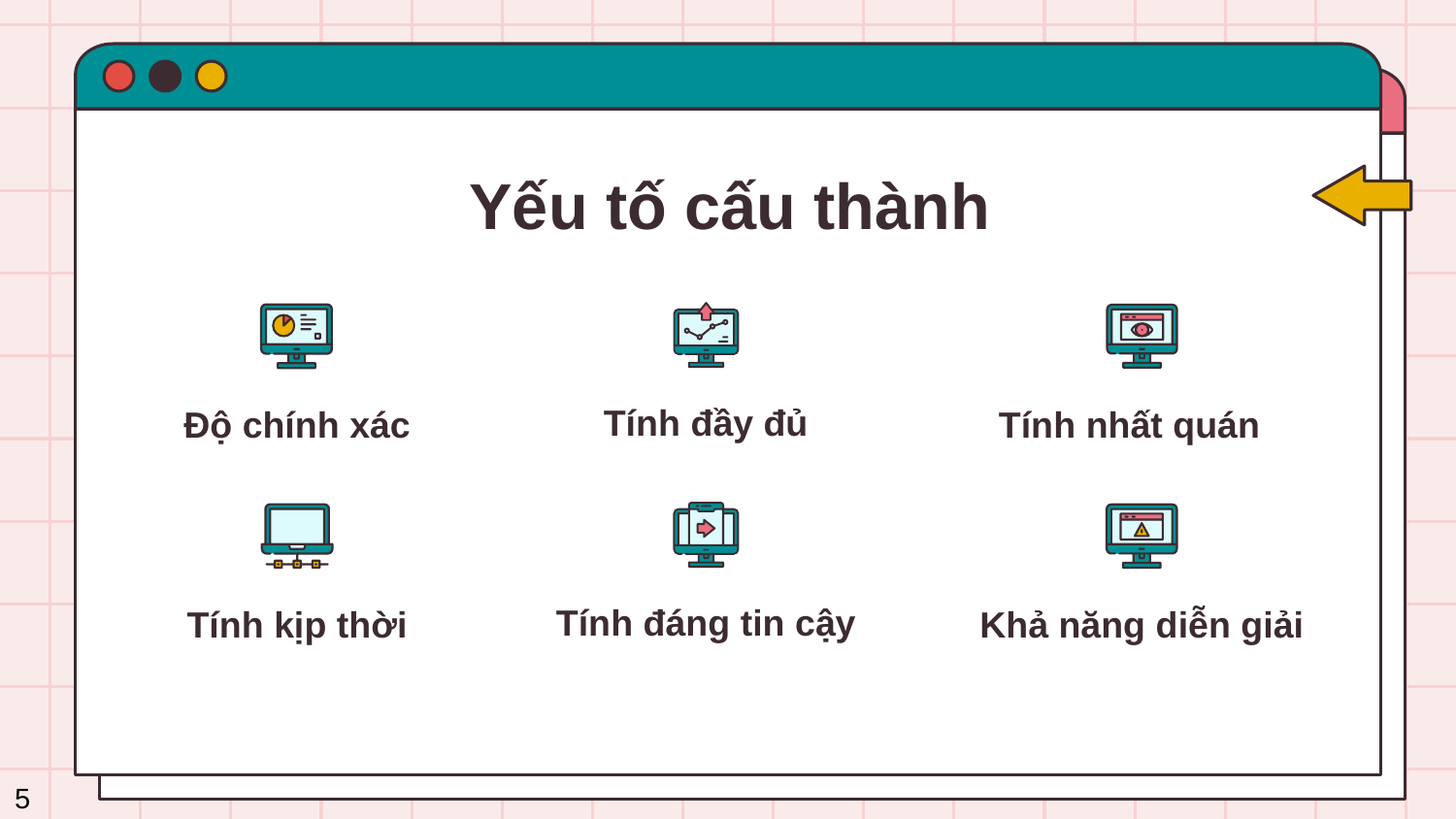

# Yếu tố cấu thành

Tính đầy đủ
Độ chính xác
Tính nhất quán

Tính đáng tin cậy
Tính kịp thời
Khả năng diễn giải
5